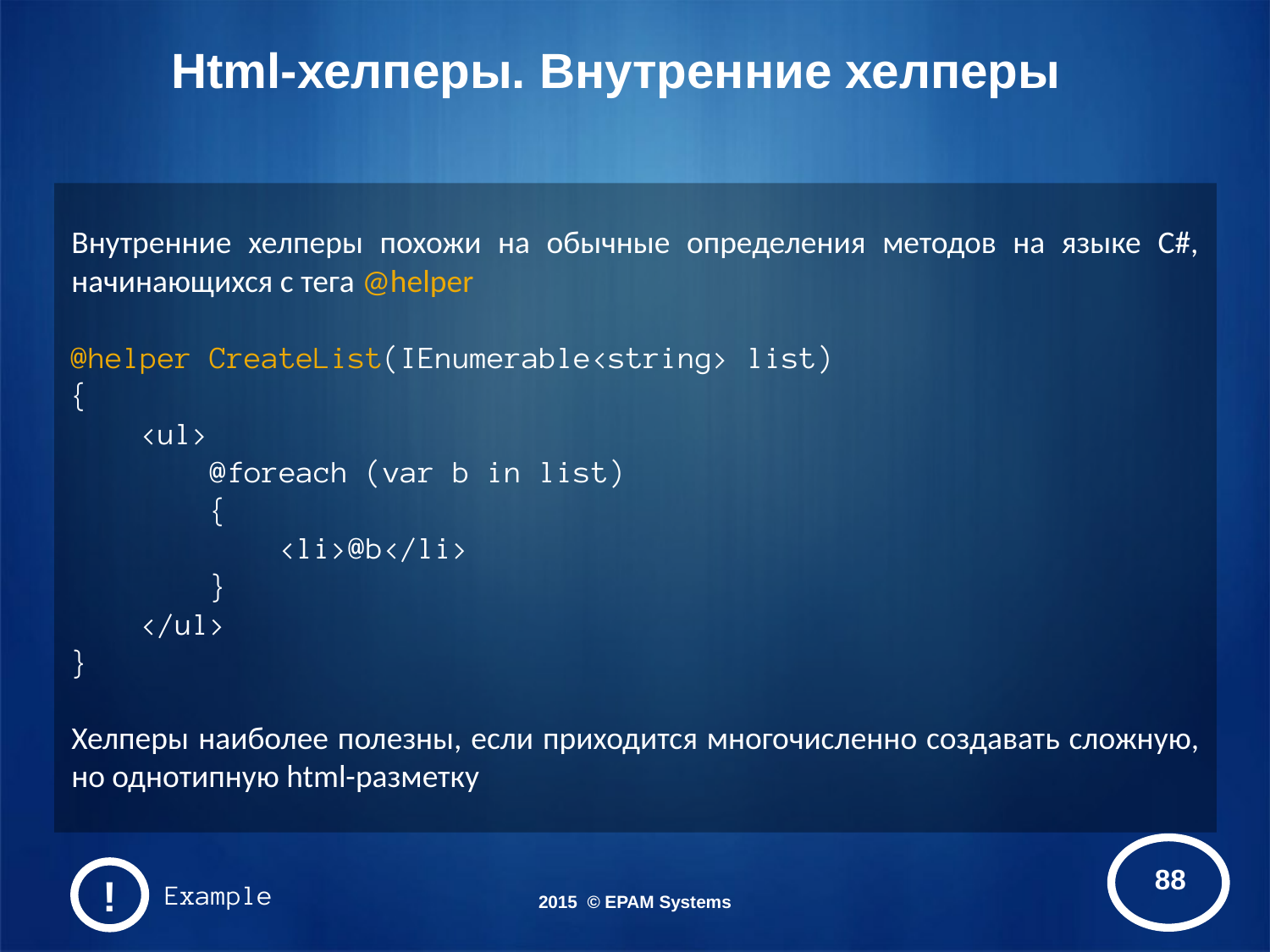

# Html-хелперы. Внутренние хелперы
Внутренние хелперы похожи на обычные определения методов на языке C#, начинающихся с тега @helper

@helper CreateList(IEnumerable<string> list)
{
    <ul>
        @foreach (var b in list)
        {
            <li>@b</li>
        }
    </ul>
}

Хелперы наиболее полезны, если приходится многочисленно создавать сложную, но однотипную html-разметку
!
Example
2015  © EPAM Systems